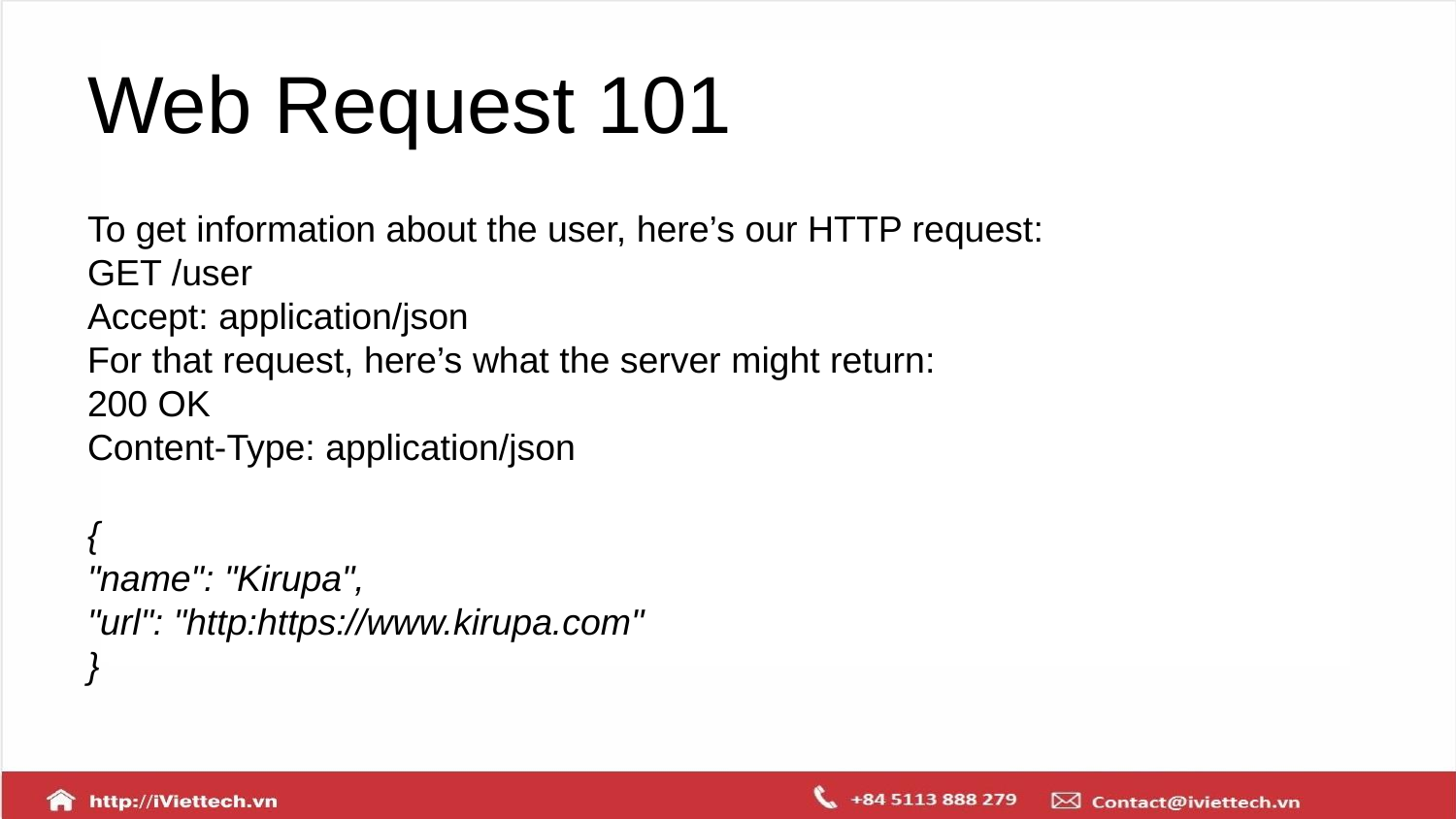

# Web Request 101
To get information about the user, here’s our HTTP request:
GET /user
Accept: application/json
For that request, here’s what the server might return:
200 OK
Content-Type: application/json

{
"name": "Kirupa",
"url": "http:https://www.kirupa.com"
}